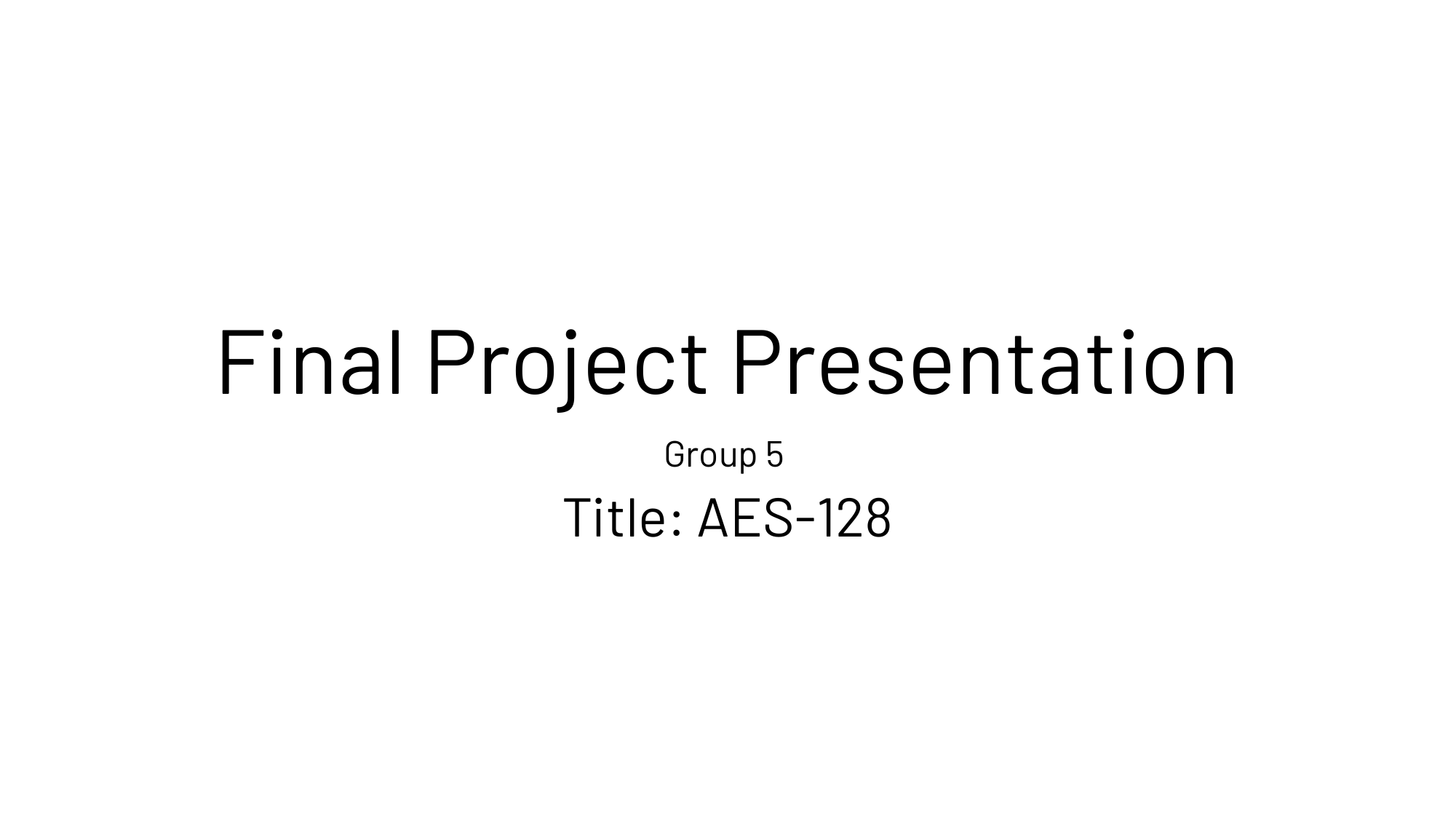

# Final Project Presentation
Group 5
Title: AES-128